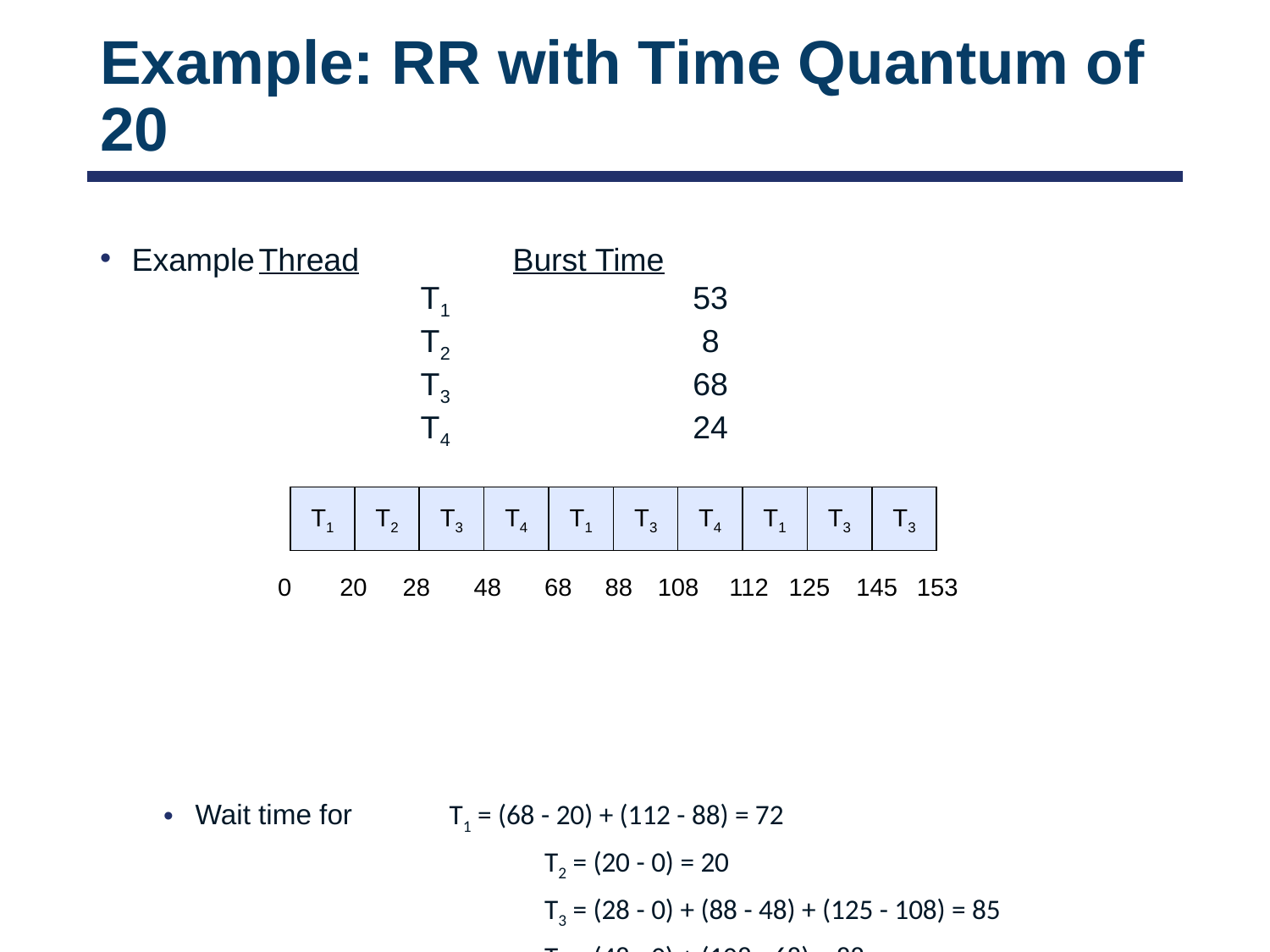

# Example: RR with Time Quantum of 20
Example	Thread		Burst Time
		    T1	  	      53
		    T2	 	       8
		    T3	 	      68
		    T4		      24

Wait time for 	T1 = (68 - 20) + (112 - 88) = 72
			T2 = (20 - 0) = 20
			T3 = (28 - 0) + (88 - 48) + (125 - 108) = 85
			T4 = (48 - 0) + (108 - 68) = 88
Average wait time is (72 + 20 + 85 + 88) / 4 = 66¼
Average response time is (125 + 28 + 153 + 112) / 4 = 104½
T1
0
20
T2
28
T3
48
T4
68
T1
88
T3
108
T4
T1
T3
T3
112
125
145
153